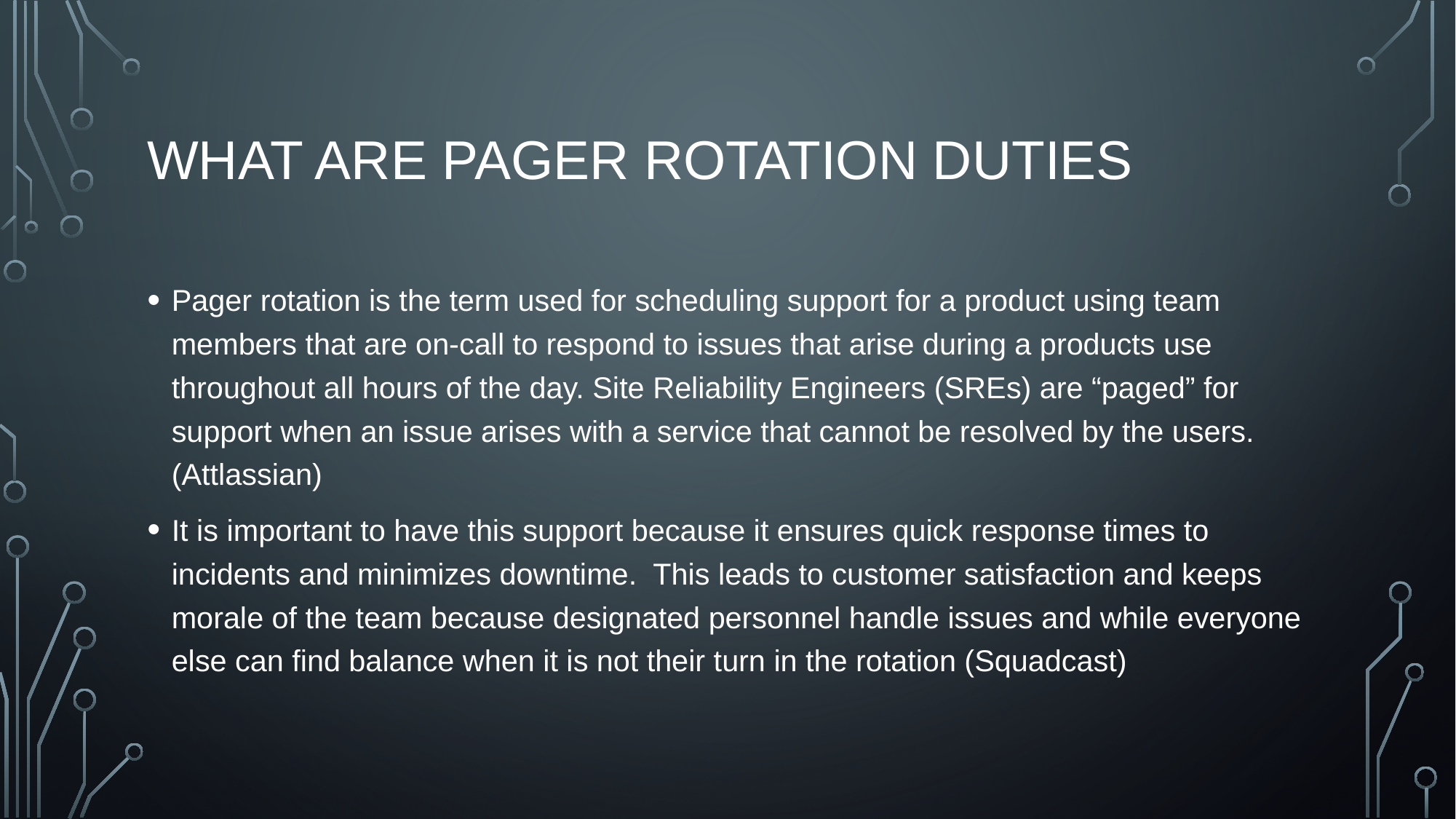

# What are pager rotation duties
Pager rotation is the term used for scheduling support for a product using team members that are on-call to respond to issues that arise during a products use throughout all hours of the day. Site Reliability Engineers (SREs) are “paged” for support when an issue arises with a service that cannot be resolved by the users.  (Attlassian)
It is important to have this support because it ensures quick response times to incidents and minimizes downtime.  This leads to customer satisfaction and keeps morale of the team because designated personnel handle issues and while everyone else can find balance when it is not their turn in the rotation (Squadcast)